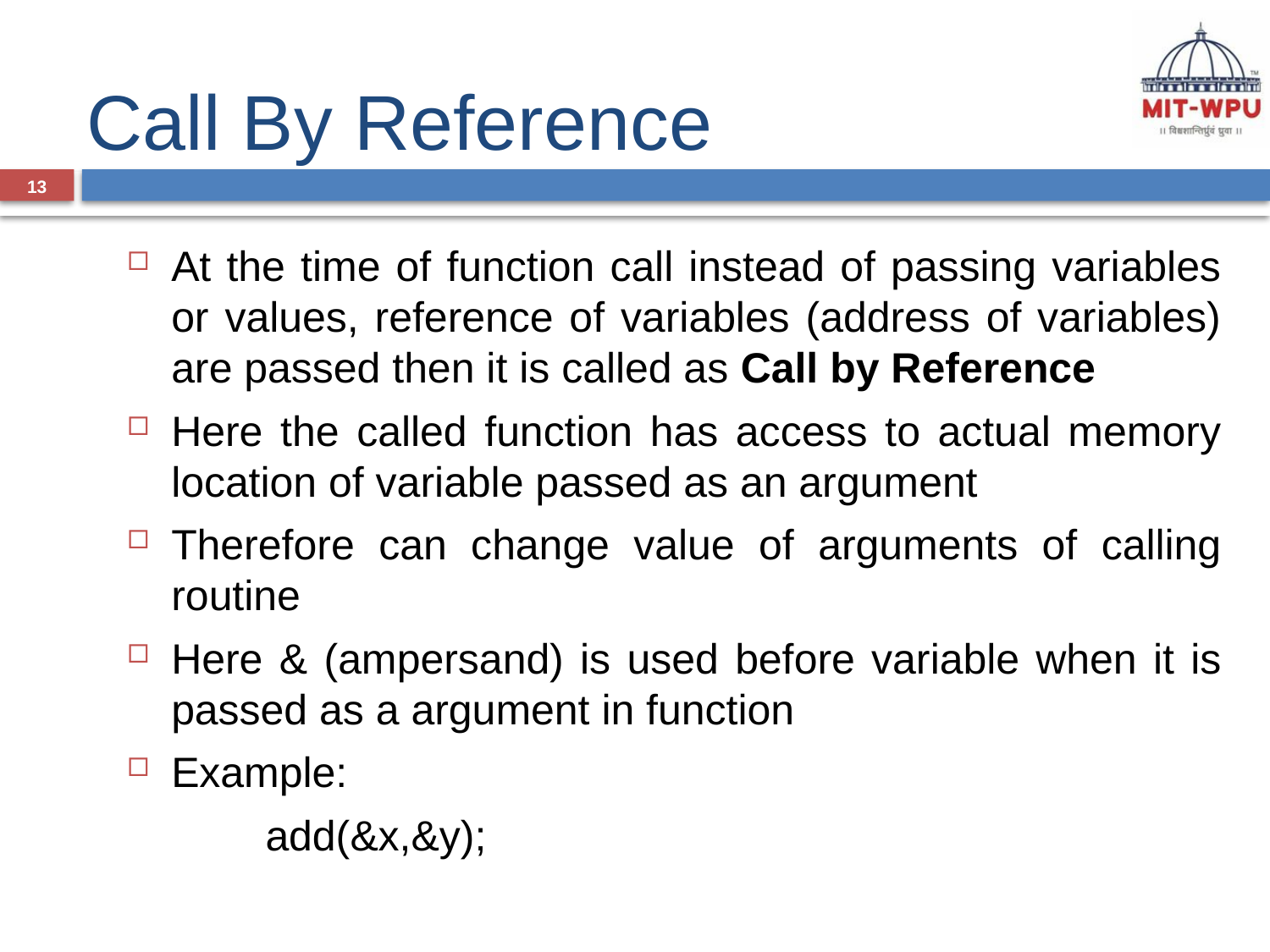

# Call By Reference
13
At the time of function call instead of passing variables or values, reference of variables (address of variables) are passed then it is called as Call by Reference
Here the called function has access to actual memory location of variable passed as an argument
Therefore can change value of arguments of calling routine
Here & (ampersand) is used before variable when it is passed as a argument in function
Example:
	add(&x,&y);